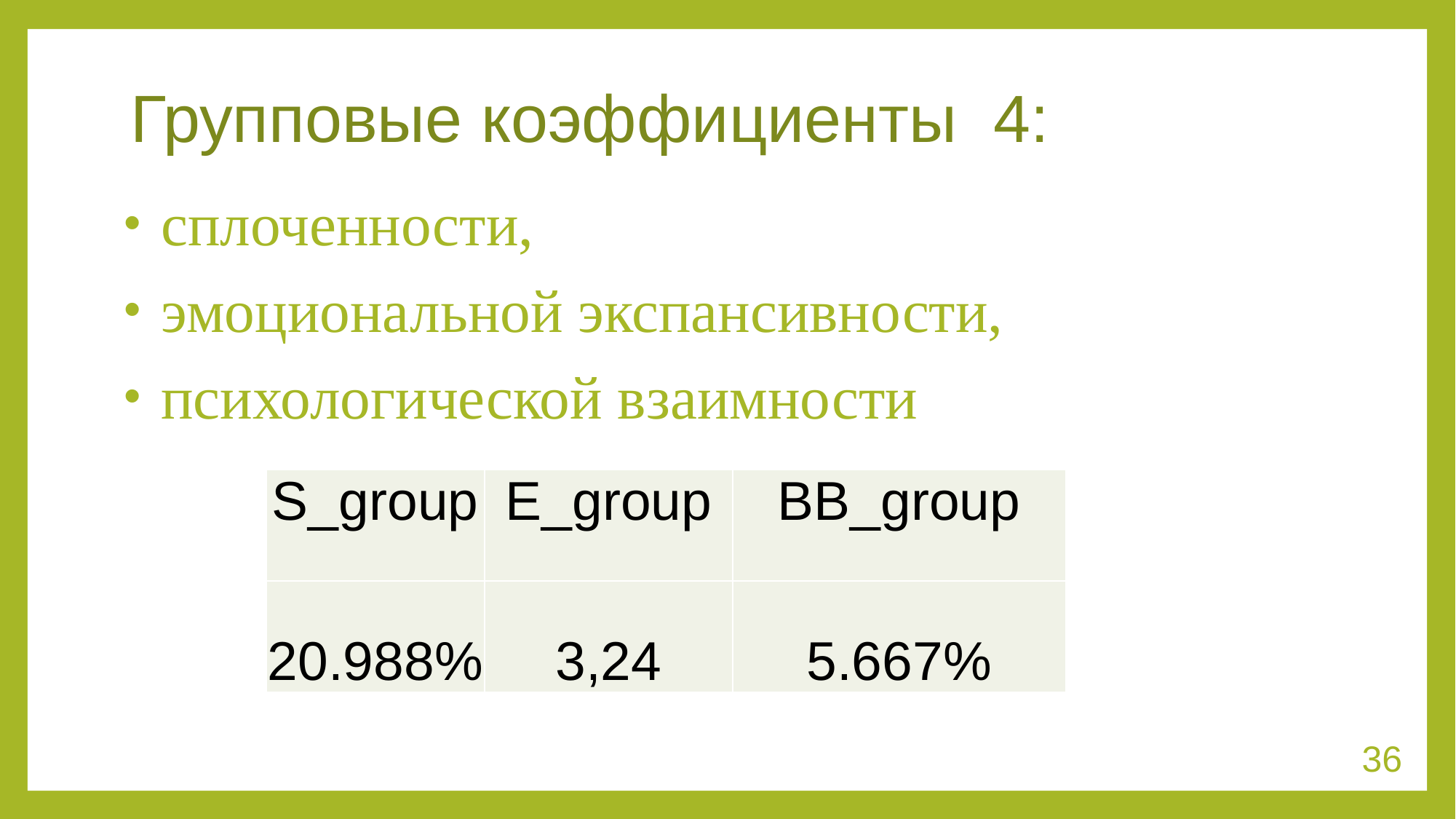

# Групповые коэффициенты  4:
 сплоченности,
 эмоциональной экспансивности,
 психологической взаимности
| S\_group | E\_group | BB\_group |
| --- | --- | --- |
| 20.988% | 3,24 | 5.667% |
36